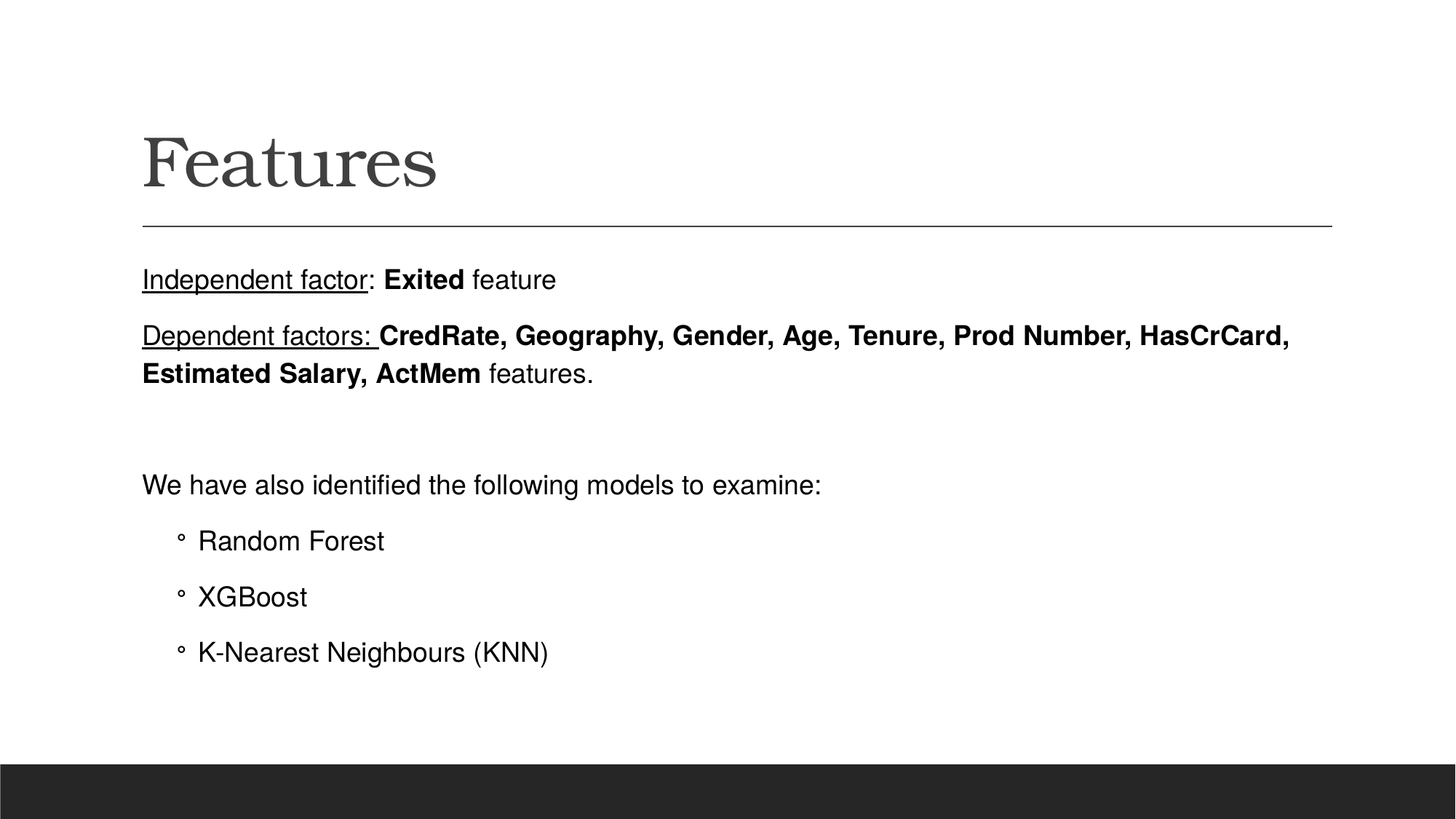

# Features
Independent factor: Exited feature
Dependent factors: CredRate, Geography, Gender, Age, Tenure, Prod Number, HasCrCard, Estimated Salary, ActMem features.

We have also identified the following models to examine:
Random Forest
XGBoost
K-Nearest Neighbours (KNN)